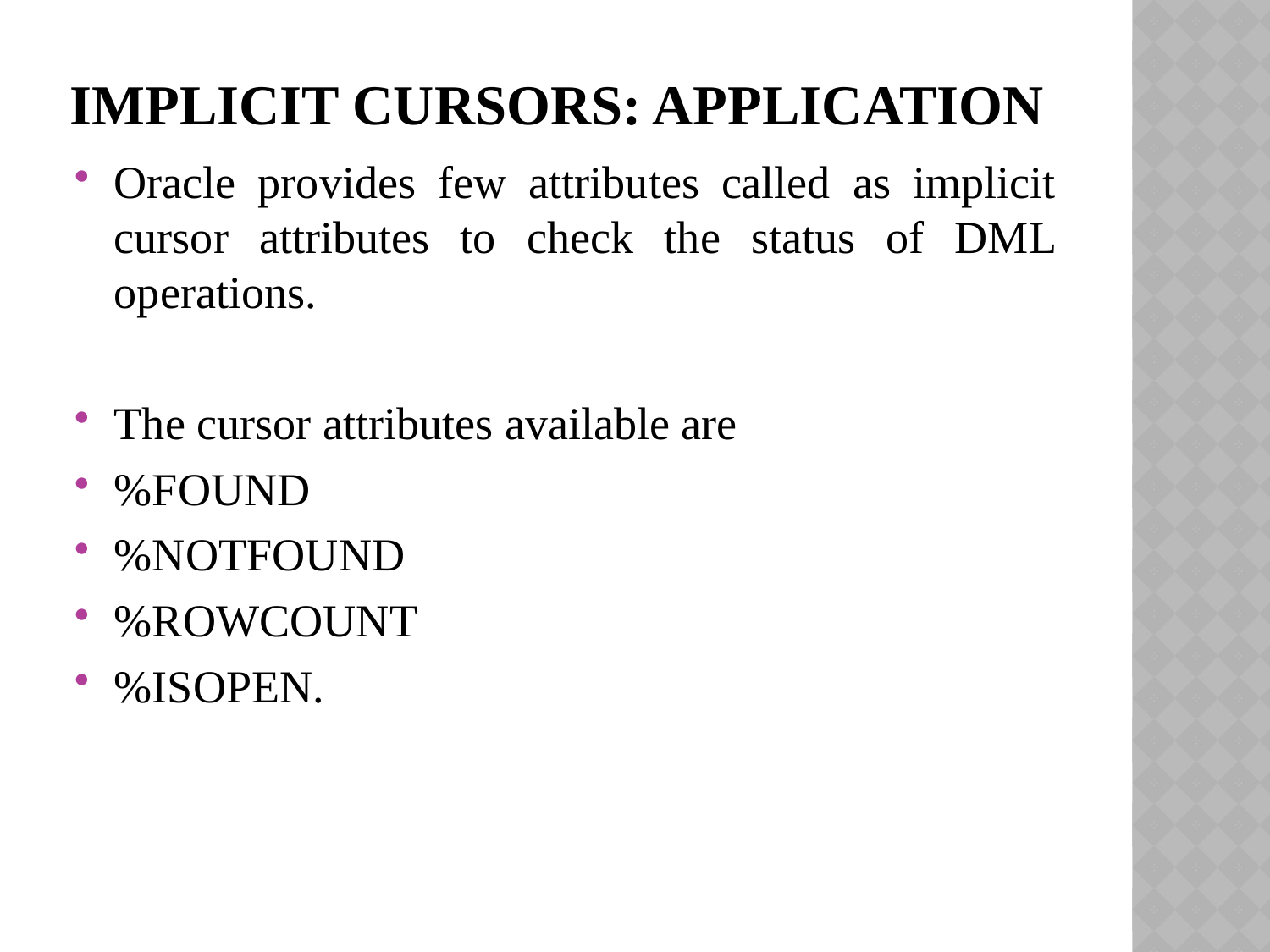

# Implicit Cursors: Application
Oracle provides few attributes called as implicit cursor attributes to check the status of DML operations.

The cursor attributes available are
%FOUND
%NOTFOUND
%ROWCOUNT
%ISOPEN.